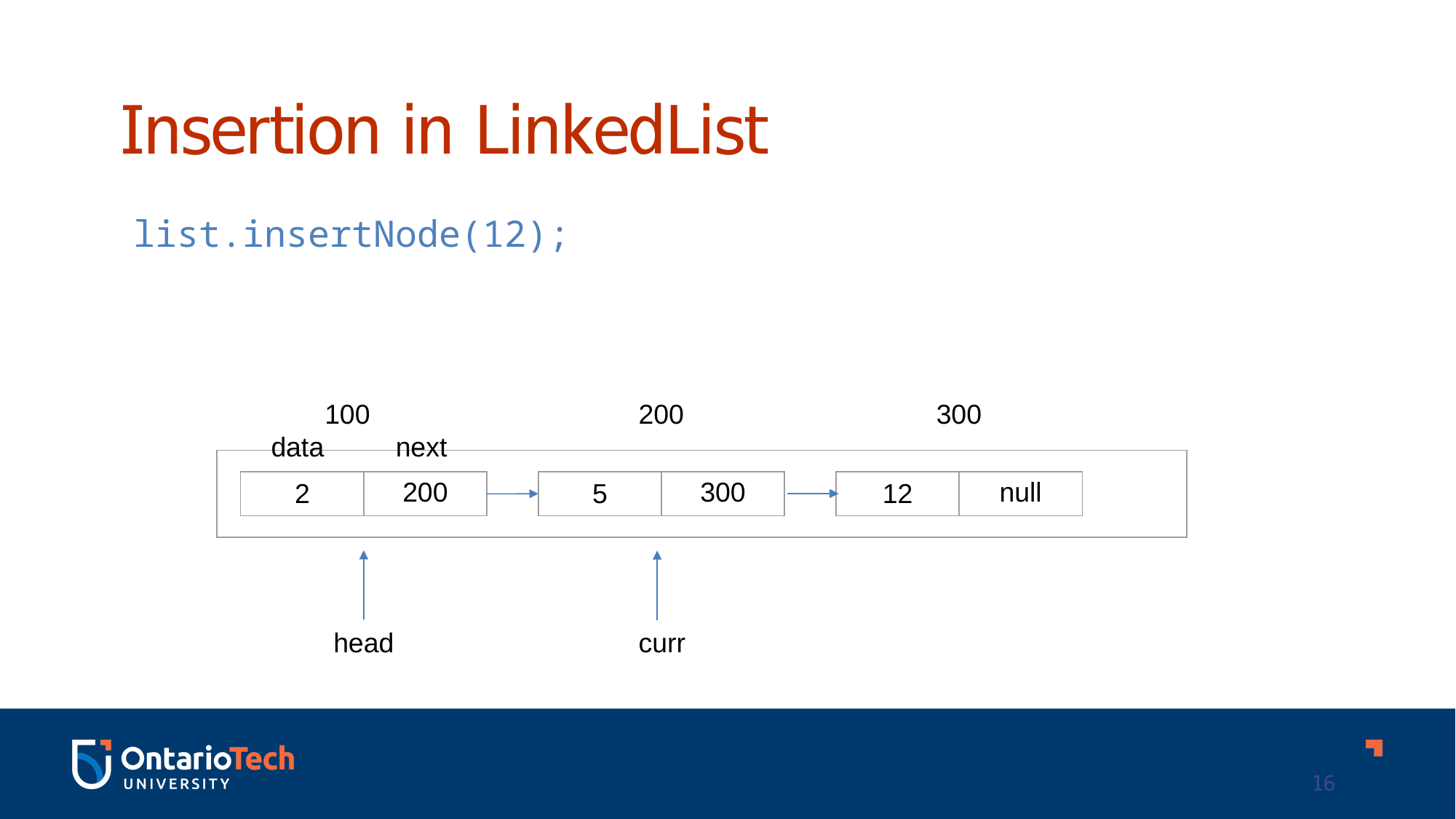

Insertion in LinkedList
list.insertNode(12);
100
200
300
data
next
|  |
| --- |
| 2 | 200 |
| --- | --- |
| 5 | 300 |
| --- | --- |
| 12 | null |
| --- | --- |
head
curr
16